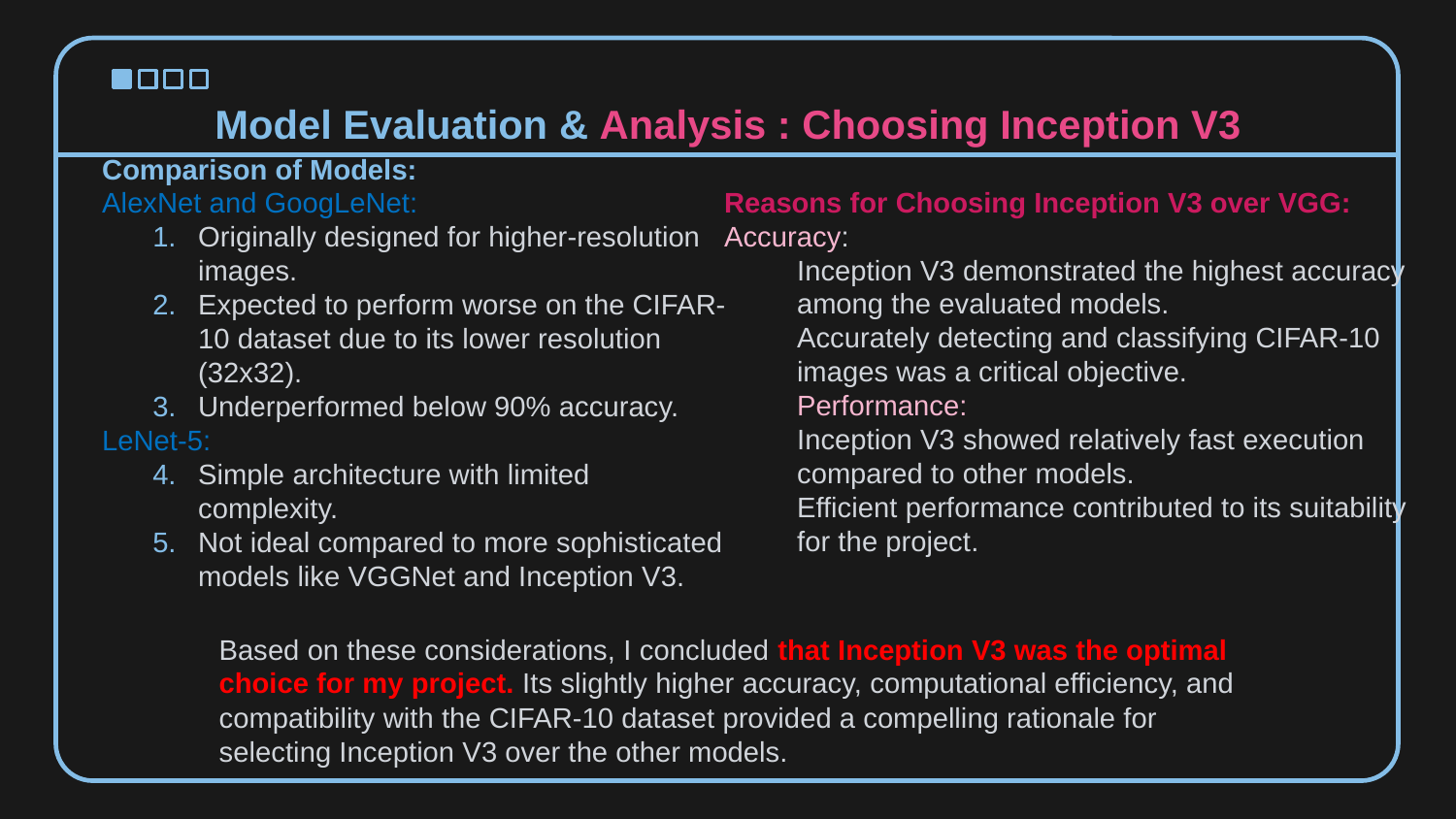

# Model Evaluation & Analysis : Choosing Inception V3
Reasons for Choosing Inception V3 over VGG:
Accuracy:
Inception V3 demonstrated the highest accuracy among the evaluated models.
Accurately detecting and classifying CIFAR-10 images was a critical objective.
Performance:
Inception V3 showed relatively fast execution compared to other models.
Efficient performance contributed to its suitability for the project.
Comparison of Models:
AlexNet and GoogLeNet:
Originally designed for higher-resolution images.
Expected to perform worse on the CIFAR-10 dataset due to its lower resolution (32x32).
Underperformed below 90% accuracy.
LeNet-5:
Simple architecture with limited complexity.
Not ideal compared to more sophisticated models like VGGNet and Inception V3.

Based on these considerations, I concluded that Inception V3 was the optimal choice for my project. Its slightly higher accuracy, computational efficiency, and compatibility with the CIFAR-10 dataset provided a compelling rationale for selecting Inception V3 over the other models.